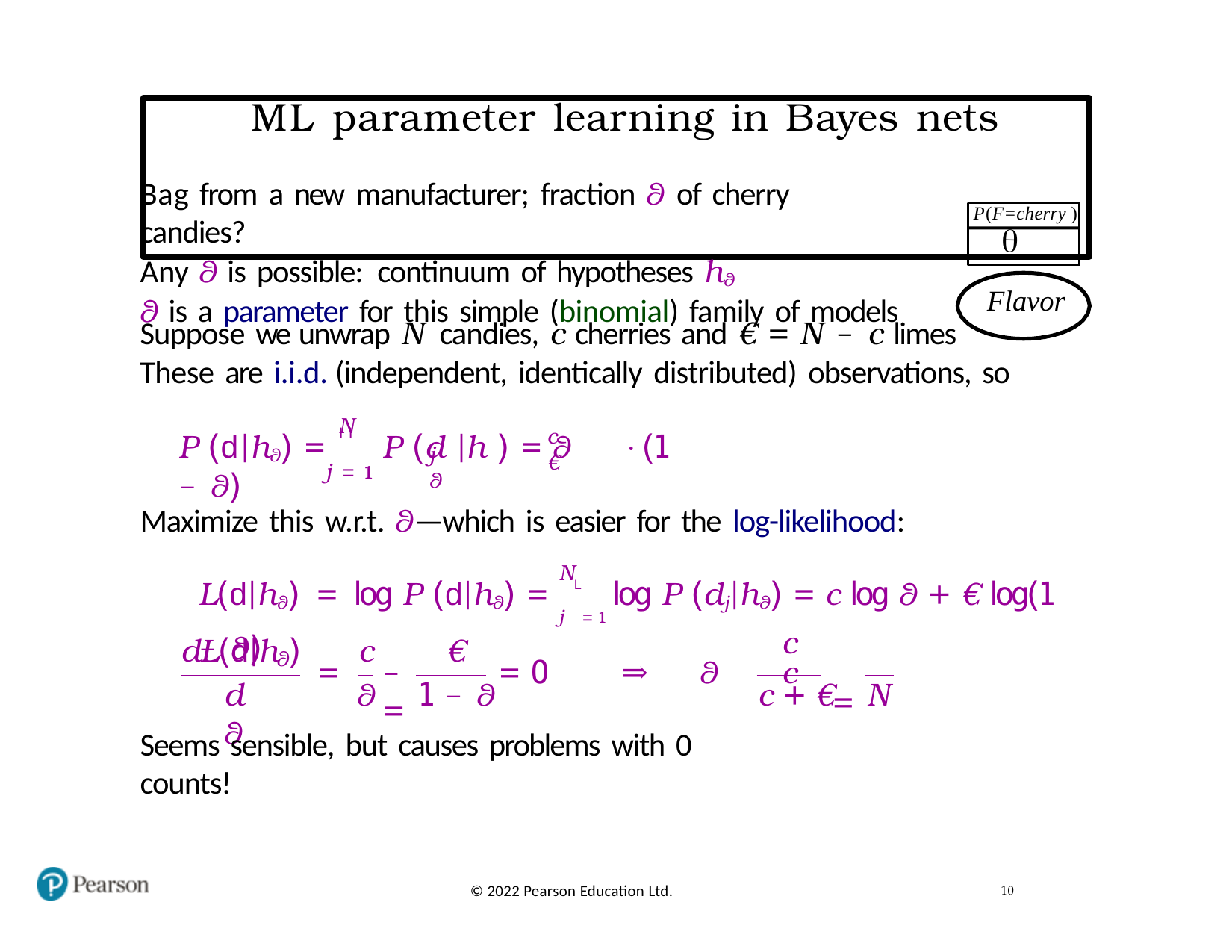

# ML parameter learning in Bayes nets
Bag from a new manufacturer; fraction θ of cherry candies?
Any θ is possible: continuum of hypotheses hθ
θ is a parameter for this simple (binomial) family of models
P(F=cherry )

θ
Flavor
Suppose we unwrap N candies, c cherries and € = N − c limes
These are i.i.d. (independent, identically distributed) observations, so
N
c	€
II
P (d|hθ) =	P (d |h ) = θ	· (1 − θ)
j	θ
j = 1
Maximize this w.r.t. θ—which is easier for the log-likelihood:
N
L(d|hθ) = log P (d|hθ) = j L= 1 log P (dj|hθ) = c log θ + € log(1 − θ)
c	€
θ	1 − θ	c + €	N
c	c
=
dL(d|h )
θ
=
−	= 0	⇒	θ =
dθ

Seems sensible, but causes problems with 0 counts!
10